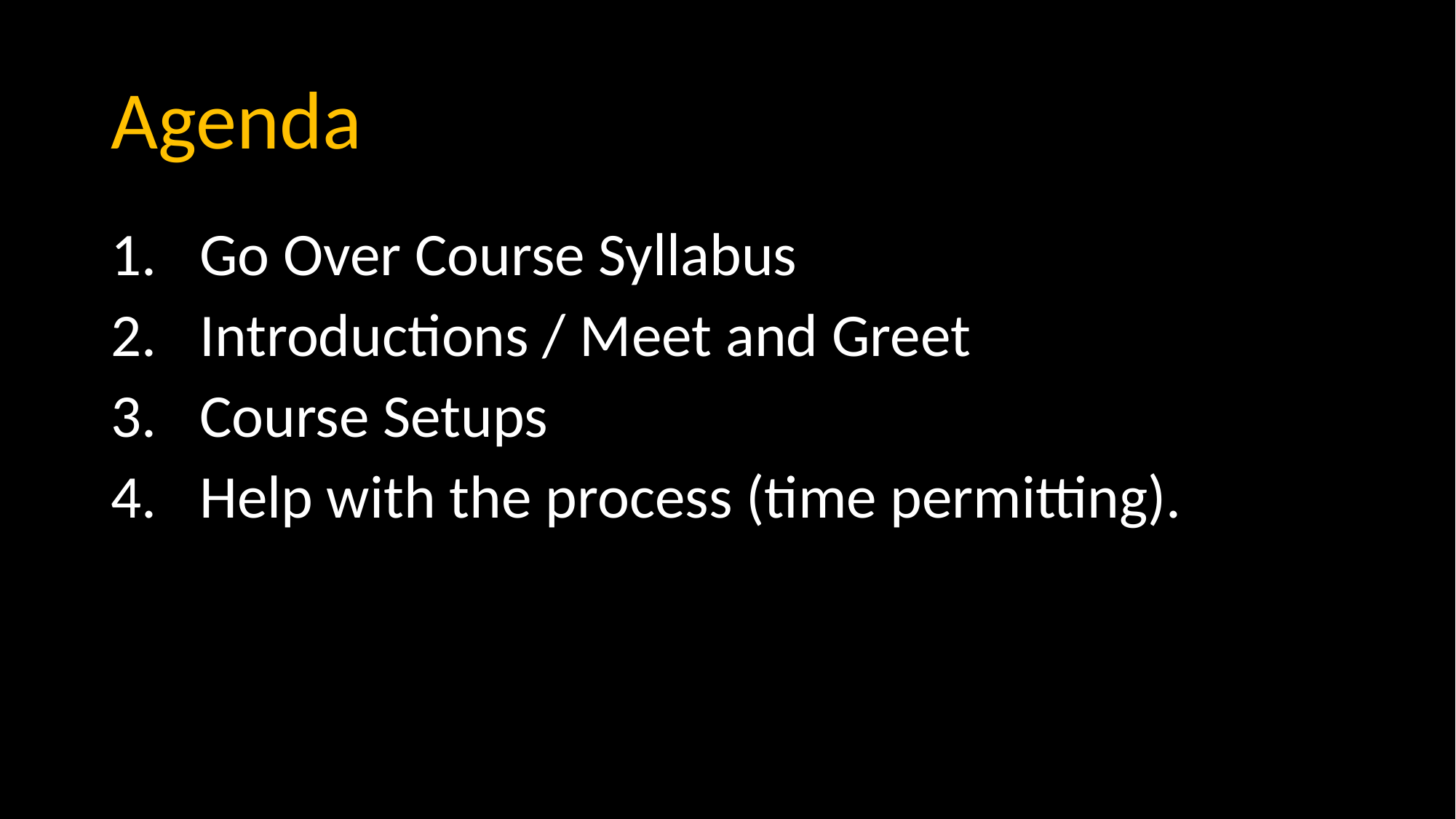

# Agenda
Go Over Course Syllabus
Introductions / Meet and Greet
Course Setups
Help with the process (time permitting).